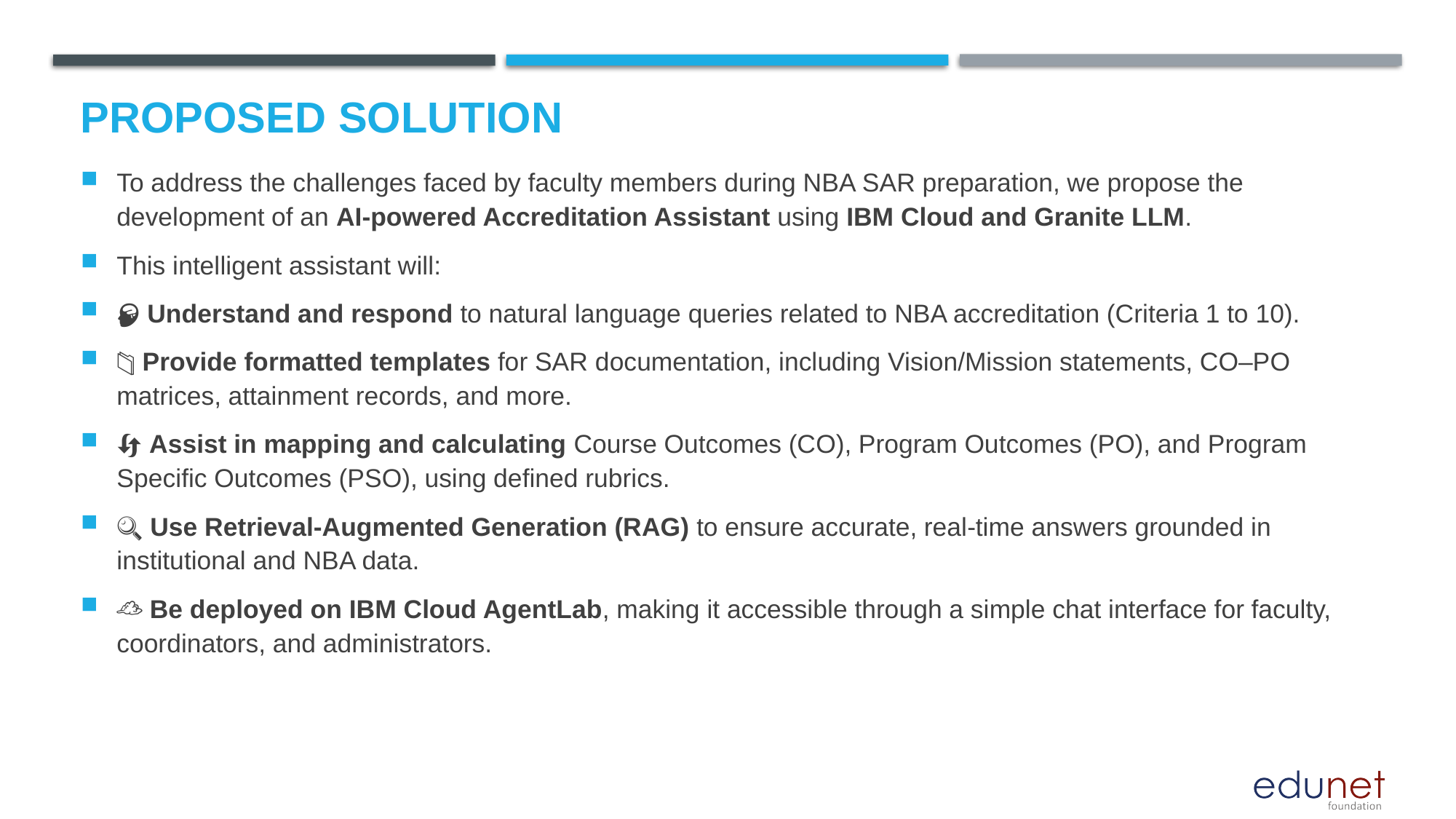

To address the challenges faced by faculty members during NBA SAR preparation, we propose the development of an AI-powered Accreditation Assistant using IBM Cloud and Granite LLM.
This intelligent assistant will:
🧠 Understand and respond to natural language queries related to NBA accreditation (Criteria 1 to 10).
📁 Provide formatted templates for SAR documentation, including Vision/Mission statements, CO–PO matrices, attainment records, and more.
🔄 Assist in mapping and calculating Course Outcomes (CO), Program Outcomes (PO), and Program Specific Outcomes (PSO), using defined rubrics.
🔍 Use Retrieval-Augmented Generation (RAG) to ensure accurate, real-time answers grounded in institutional and NBA data.
☁️ Be deployed on IBM Cloud AgentLab, making it accessible through a simple chat interface for faculty, coordinators, and administrators.
# Proposed Solution
To address the challenges faced by faculty members during NBA SAR preparation, we propose the development of an AI-powered Accreditation Assistant using IBM Cloud and Granite LLM.
This intelligent assistant will:
🧠 Understand and respond to natural language queries related to NBA accreditation (Criteria 1 to 10).
📁 Provide formatted templates for SAR documentation, including Vision/Mission statements, CO–PO matrices, attainment records, and more.
🔄 Assist in mapping and calculating Course Outcomes (CO), Program Outcomes (PO), and Program Specific Outcomes (PSO), using defined rubrics.
🔍 Use Retrieval-Augmented Generation (RAG) to ensure accurate, real-time answers grounded in institutional and NBA data.
☁️ Be deployed on IBM Cloud AgentLab, making it accessible through a simple chat interface for faculty, coordinators, and administrators.